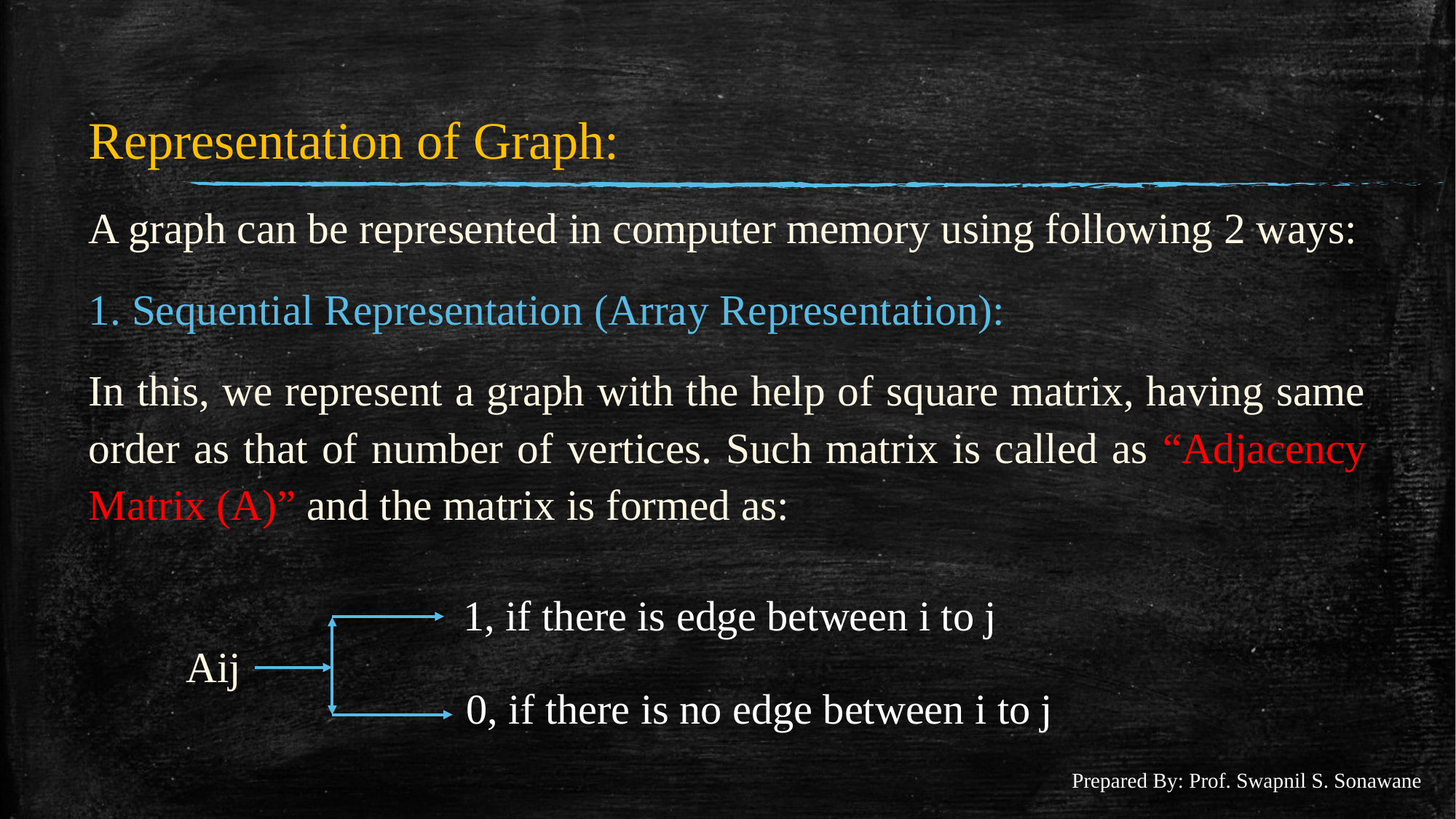

#
Representation of Graph:
A graph can be represented in computer memory using following 2 ways:
1. Sequential Representation (Array Representation):
In this, we represent a graph with the help of square matrix, having same order as that of number of vertices. Such matrix is called as “Adjacency Matrix (A)” and the matrix is formed as:

	Aij

1, if there is edge between i to j
0, if there is no edge between i to j
Prepared By: Prof. Swapnil S. Sonawane